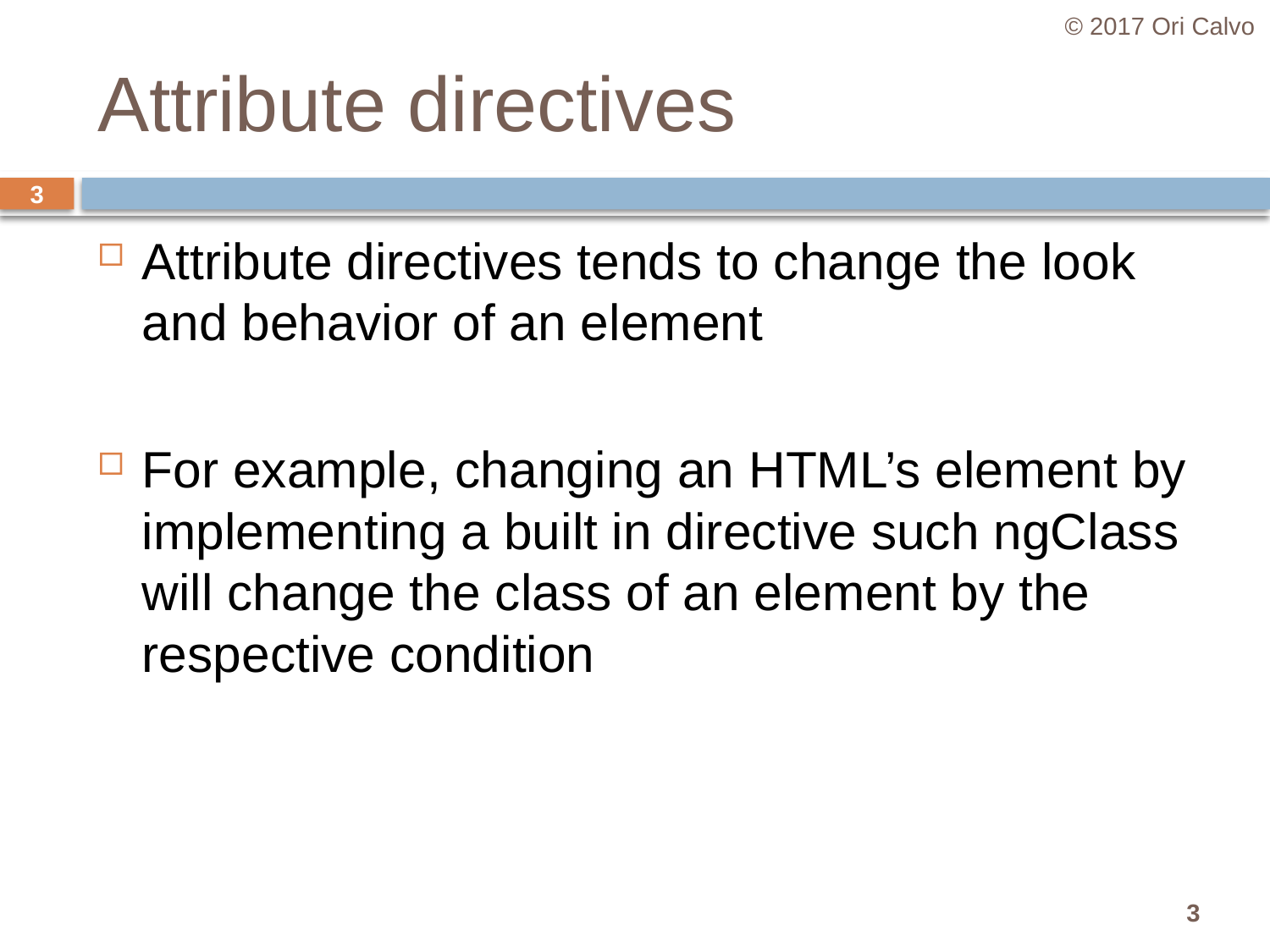

© 2017 Ori Calvo
# Attribute directives
3
Attribute directives tends to change the look and behavior of an element

For example, changing an HTML’s element by implementing a built in directive such ngClass will change the class of an element by the respective condition